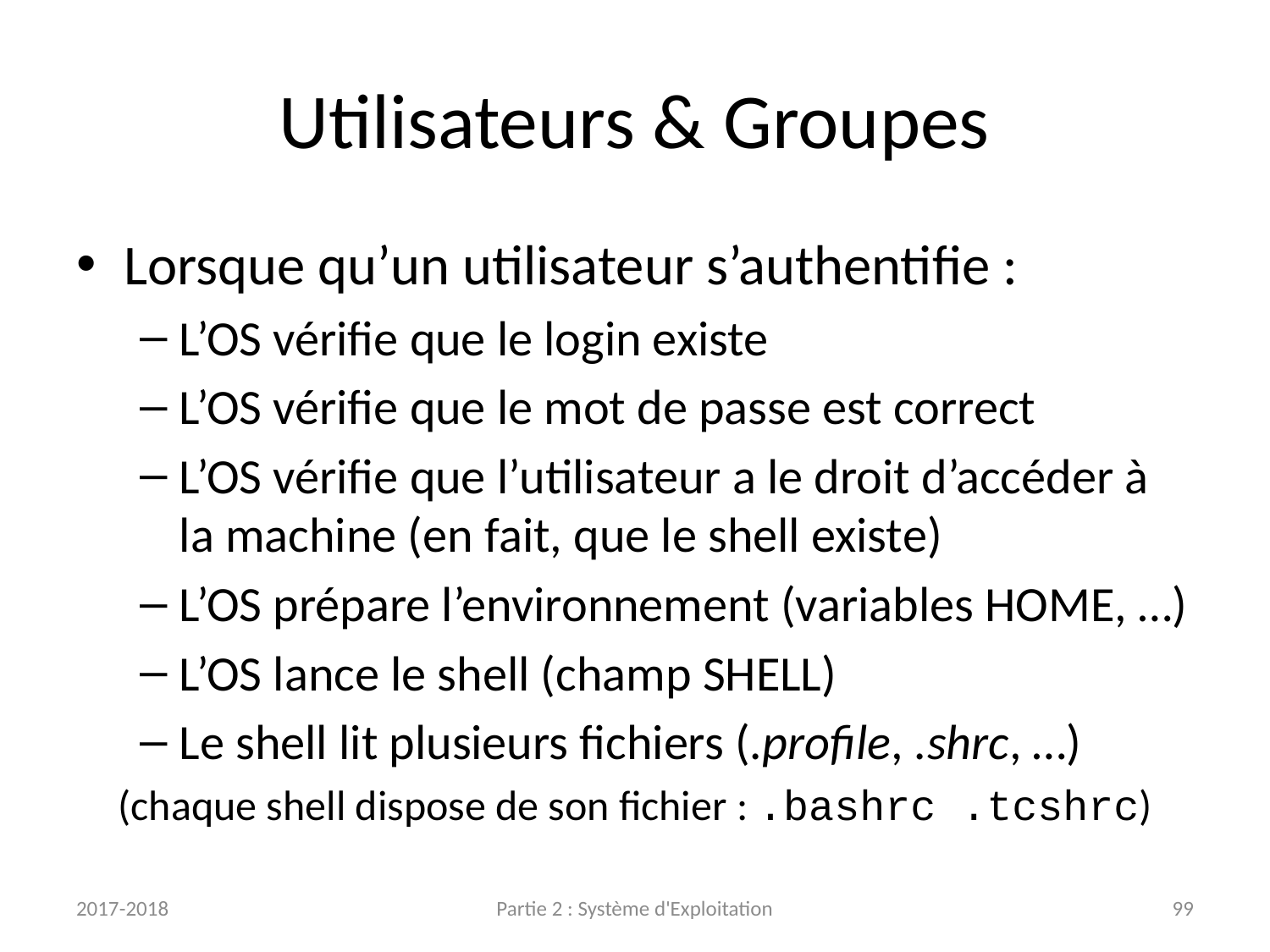

# Utilisateurs & Groupes
Lorsque qu’un utilisateur s’authentifie :
L’OS vérifie que le login existe
L’OS vérifie que le mot de passe est correct
L’OS vérifie que l’utilisateur a le droit d’accéder à la machine (en fait, que le shell existe)
L’OS prépare l’environnement (variables HOME, …)
L’OS lance le shell (champ SHELL)
Le shell lit plusieurs fichiers (.profile, .shrc, …)
(chaque shell dispose de son fichier : .bashrc .tcshrc)
2017-2018
Partie 2 : Système d'Exploitation
99